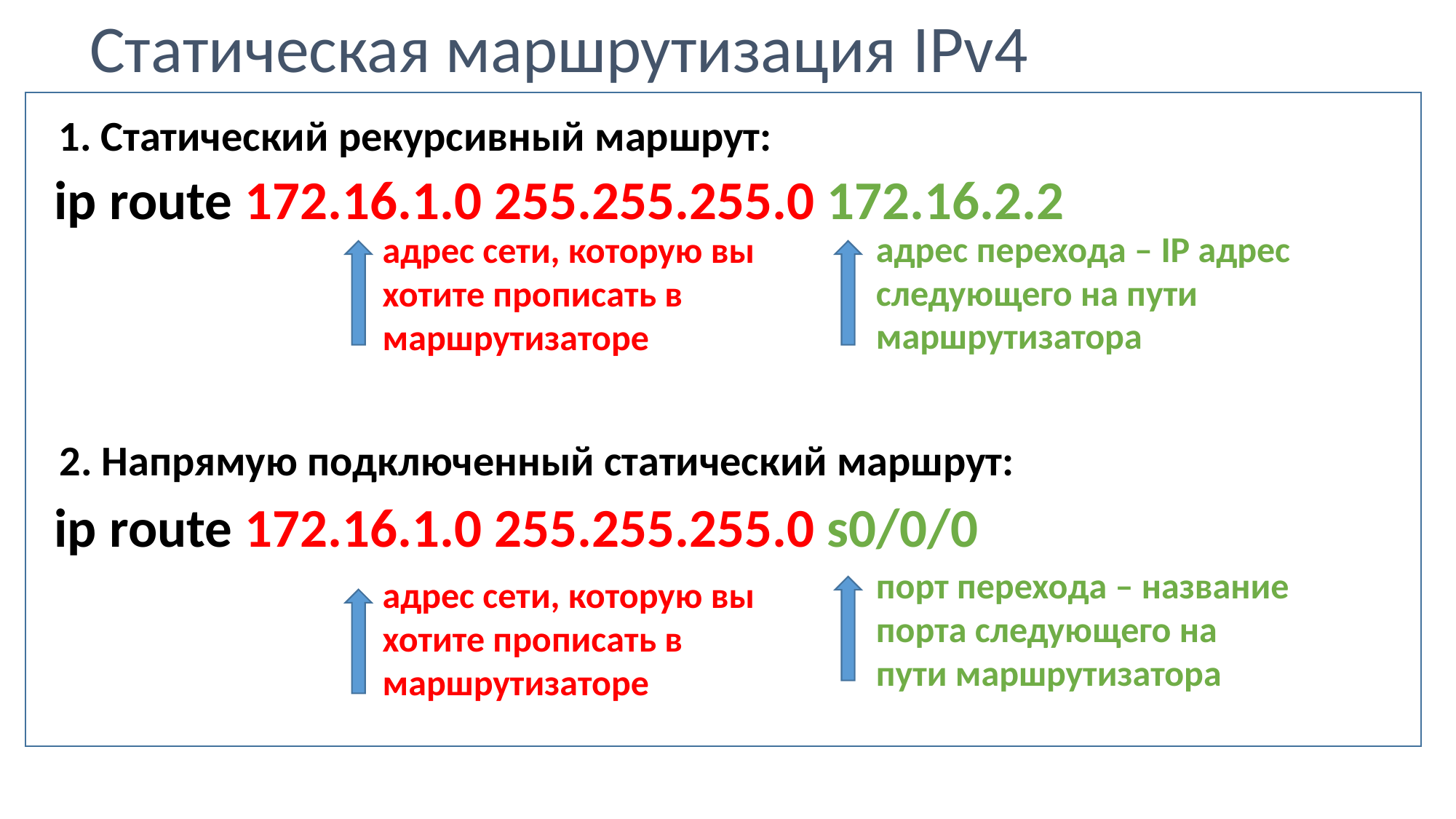

# Статическая маршрутизация IPv4

1. Статический рекурсивный маршрут:
ip route 172.16.1.0 255.255.255.0 172.16.2.2

ip route 172.16.1.0 255.255.255.0 s0/0/0

адрес перехода – IP адрес следующего на пути маршрутизатора
адрес сети, которую вы хотите прописать в маршрутизаторе

2. Напрямую подключенный статический маршрут:
порт перехода – название порта следующего на пути маршрутизатора
адрес сети, которую вы хотите прописать в маршрутизаторе